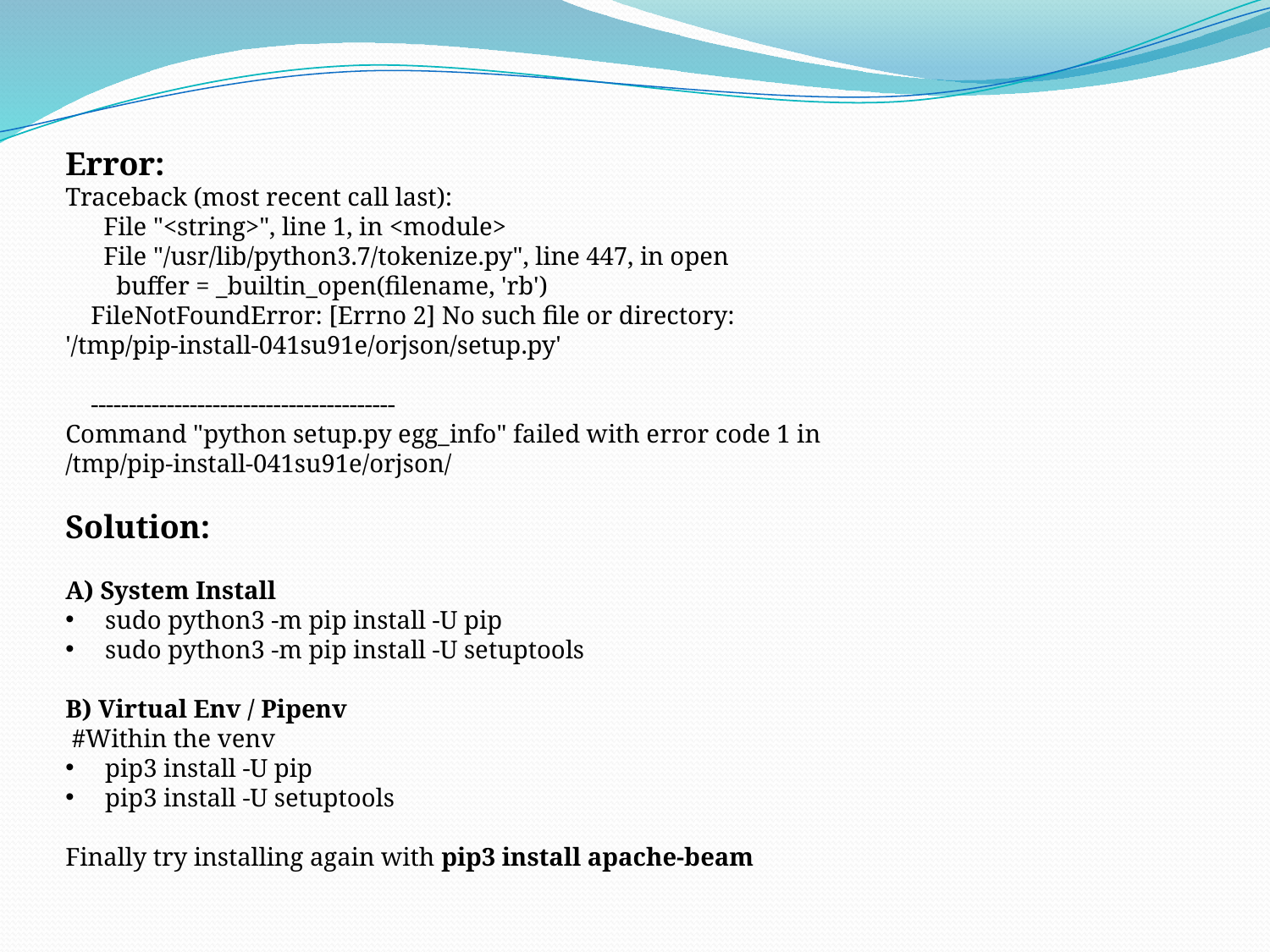

Error:
Traceback (most recent call last):
      File "<string>", line 1, in <module>
      File "/usr/lib/python3.7/tokenize.py", line 447, in open
        buffer = _builtin_open(filename, 'rb')
    FileNotFoundError: [Errno 2] No such file or directory: '/tmp/pip-install-041su91e/orjson/setup.py'

    ----------------------------------------
Command "python setup.py egg_info" failed with error code 1 in /tmp/pip-install-041su91e/orjson/

Solution:

A) System Install
sudo python3 -m pip install -U pip
sudo python3 -m pip install -U setuptools

B) Virtual Env / Pipenv
 #Within the venv
pip3 install -U pip
pip3 install -U setuptools

Finally try installing again with pip3 install apache-beam